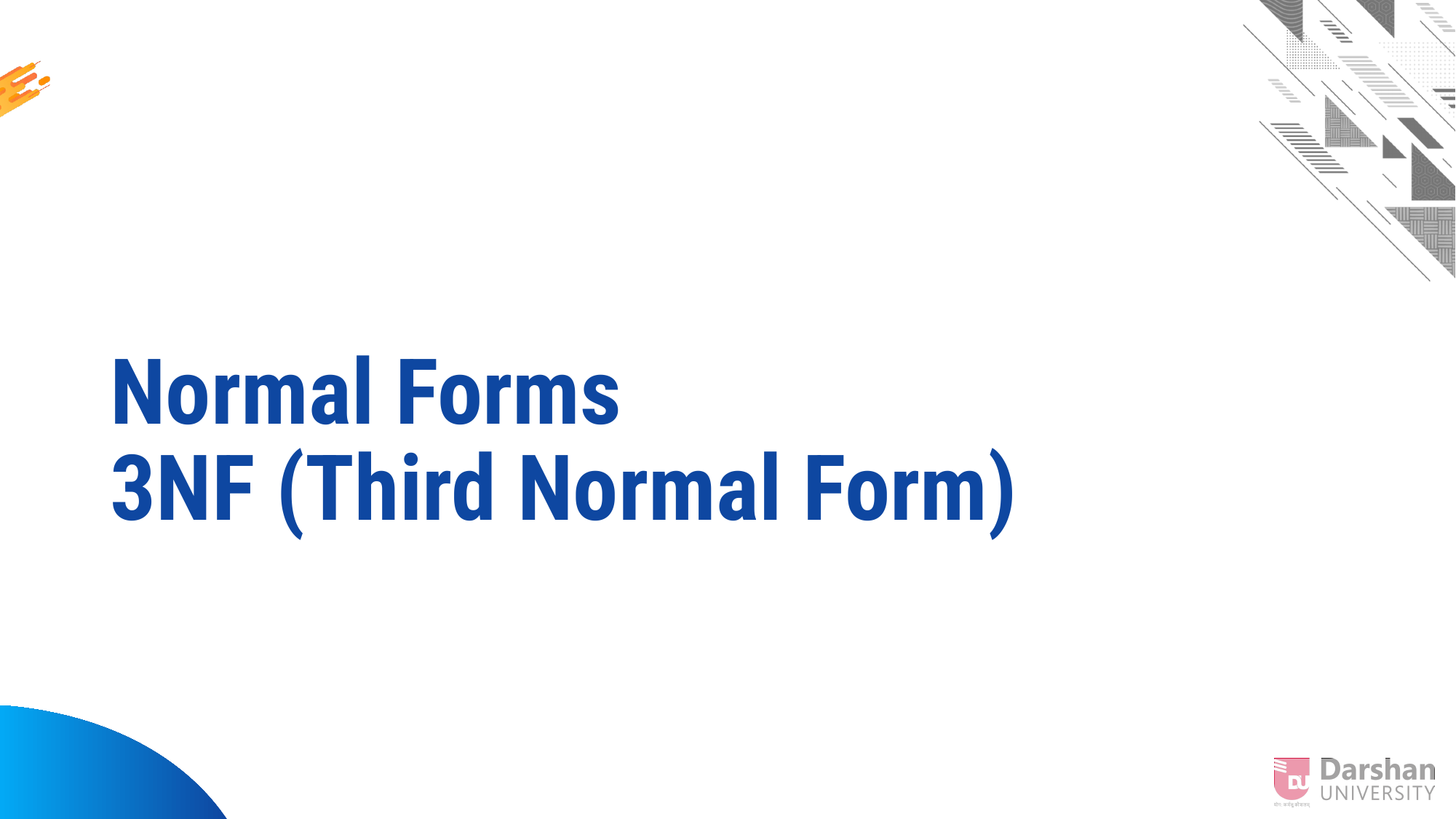

# Normal Forms 3NF (Third Normal Form)